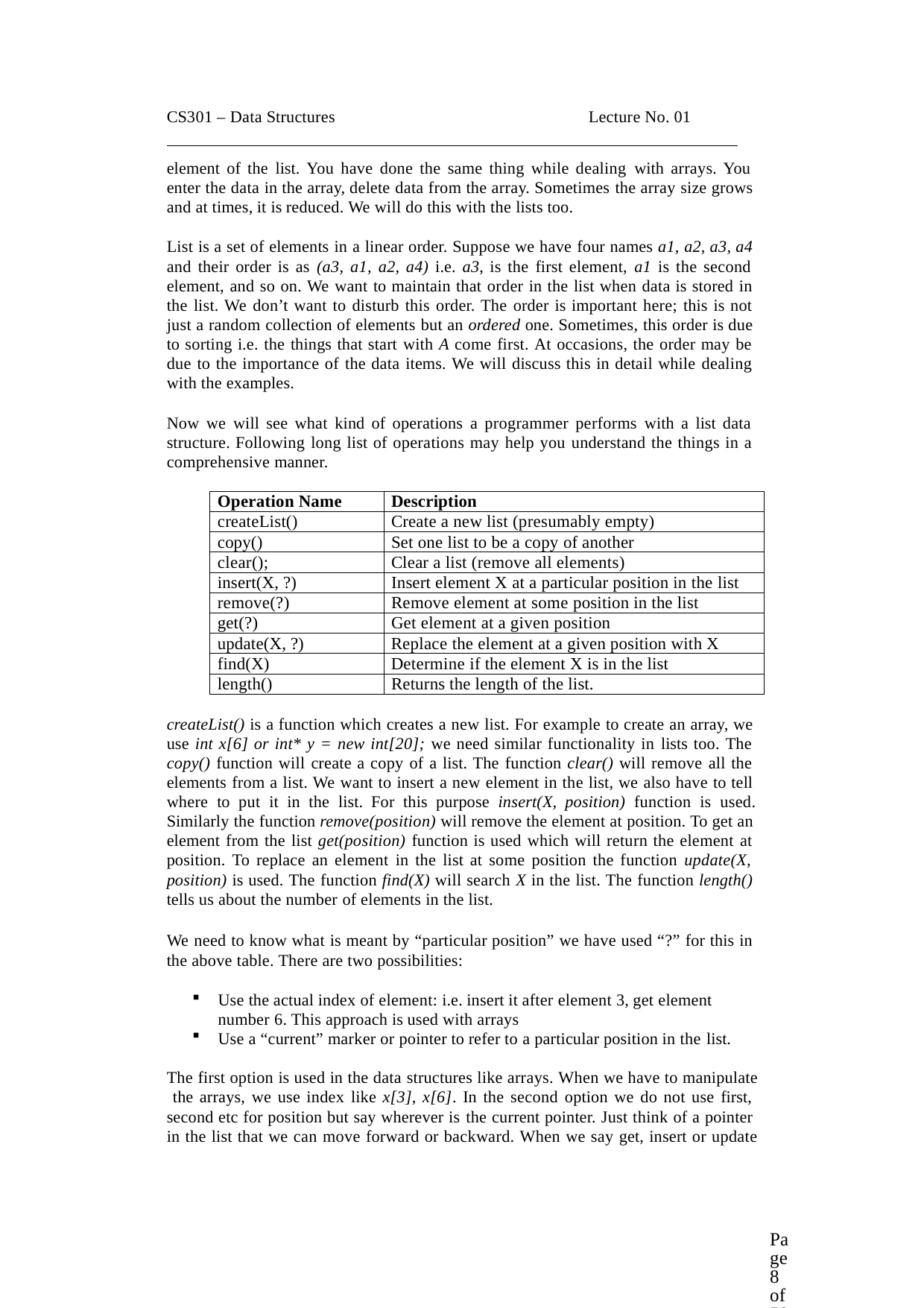

CS301 – Data Structures	Lecture No. 01

element of the list. You have done the same thing while dealing with arrays. You  enter the data in the array, delete data from the array. Sometimes the array size grows  and at times, it is reduced. We will do this with the lists too.

List is a set of elements in a linear order. Suppose we have four names a1, a2, a3, a4  and their order is as (a3, a1, a2, a4) i.e. a3, is the first element, a1 is the second  element, and so on. We want to maintain that order in the list when data is stored in  the list. We don’t want to disturb this order. The order is important here; this is not  just a random collection of elements but an ordered one. Sometimes, this order is due  to sorting i.e. the things that start with A come first. At occasions, the order may be  due to the importance of the data items. We will discuss this in detail while dealing  with the examples.

Now we will see what kind of operations a programmer performs with a list data  structure. Following long list of operations may help you understand the things in a  comprehensive manner.

| Operation Name | Description |
| --- | --- |
| createList() | Create a new list (presumably empty) |
| copy() | Set one list to be a copy of another |
| clear(); | Clear a list (remove all elements) |
| insert(X, ?) | Insert element X at a particular position in the list |
| remove(?) | Remove element at some position in the list |
| get(?) | Get element at a given position |
| update(X, ?) | Replace the element at a given position with X |
| find(X) | Determine if the element X is in the list |
| length() | Returns the length of the list. |
createList() is a function which creates a new list. For example to create an array, we  use int x[6] or int* y = new int[20]; we need similar functionality in lists too. The  copy() function will create a copy of a list. The function clear() will remove all the  elements from a list. We want to insert a new element in the list, we also have to tell  where  to  put  it  in  the  list.  For  this  purpose  insert(X,  position)  function  is  used.
Similarly the function remove(position) will remove the element at position. To get an  element from the list get(position) function is used which will return the element at  position. To replace an element in the list at some position the function update(X,  position) is used. The function find(X) will search X in the list. The function length()  tells us about the number of elements in the list.

We need to know what is meant by “particular position” we have used “?” for this in  the above table. There are two possibilities:

Use the actual index of element: i.e. insert it after element 3, get element  number 6. This approach is used with arrays
Use a “current” marker or pointer to refer to a particular position in the list.

The first option is used in the data structures like arrays. When we have to manipulate  the arrays, we use index like x[3], x[6]. In the second option we do not use first,  second etc for position but say wherever is the current pointer. Just think of a pointer  in the list that we can move forward or backward. When we say get, insert or update
Page 8 of 505